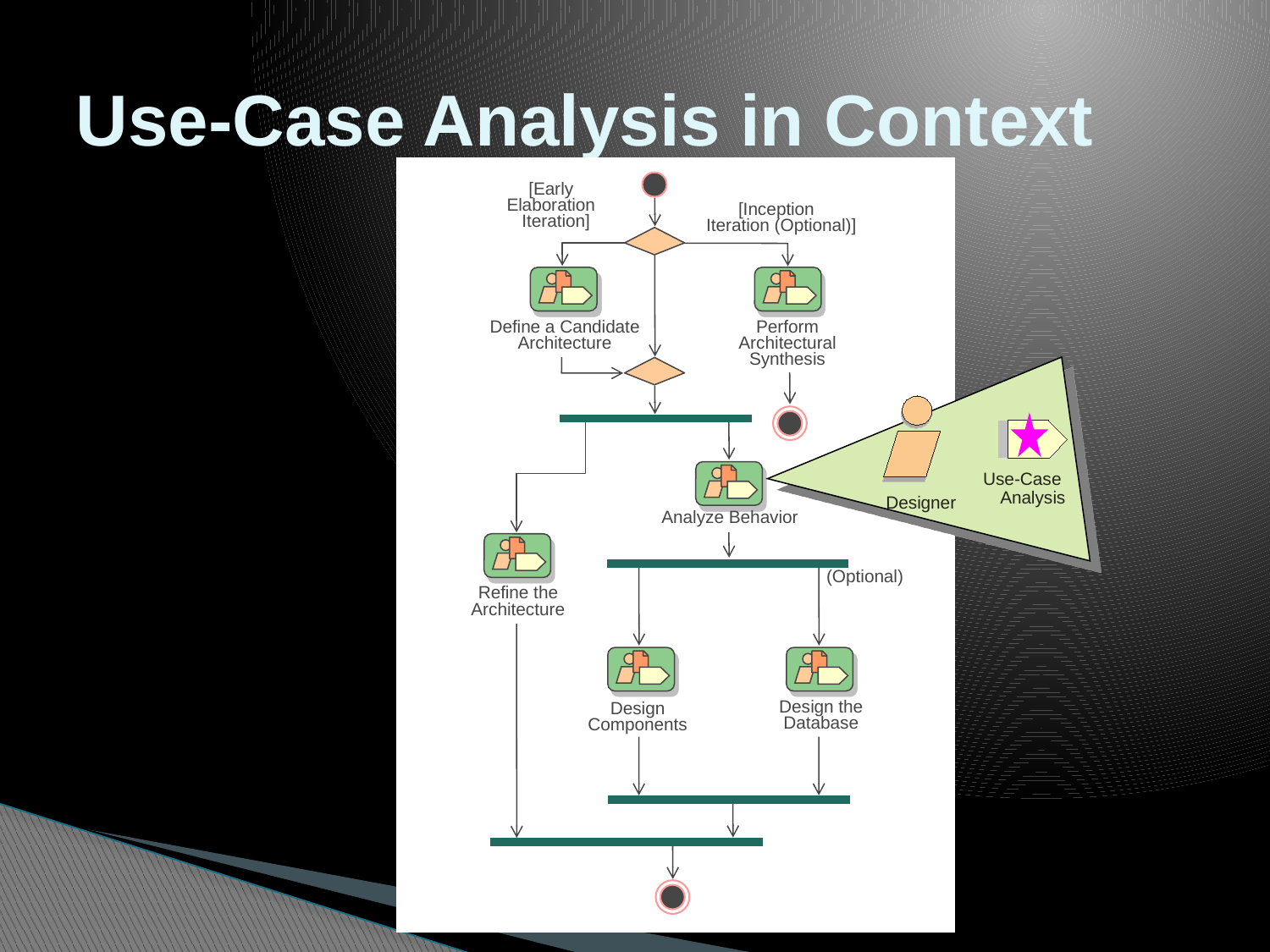

# Use-Case Analysis in Context

[Early
Elaboration
  Iteration]

[Inception
  Iteration (Optional)]

Perform
Architectural
Synthesis
Define a Candidate
Architecture

Designer

Use-Case
Analysis

Analyze Behavior

(Optional)
Refine the
Architecture

Design the
Database
Design
Components